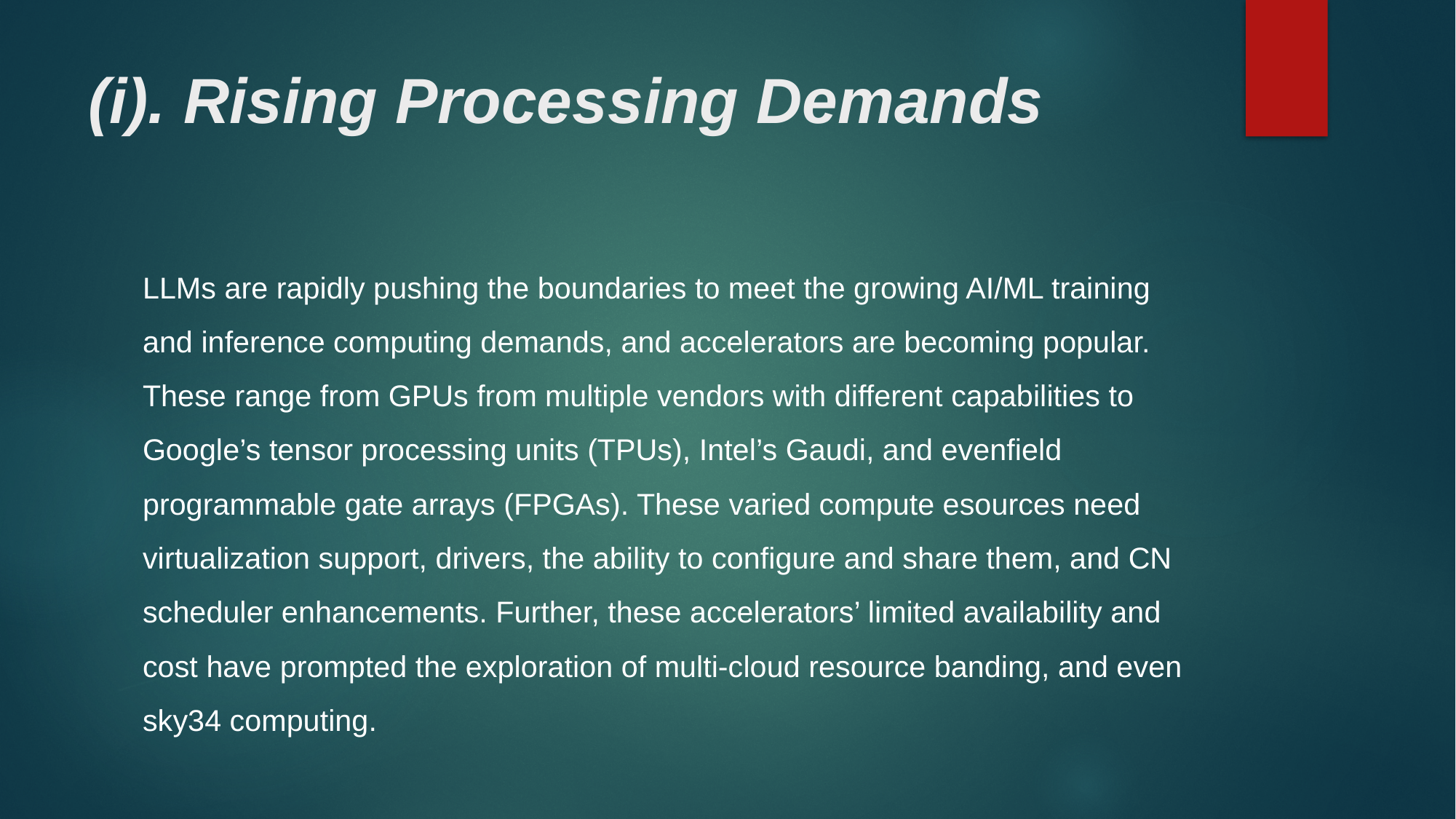

# (i). Rising Processing Demands
LLMs are rapidly pushing the boundaries to meet the growing AI/ML training and inference computing demands, and accelerators are becoming popular. These range from GPUs from multiple vendors with different capabilities to Google’s tensor processing units (TPUs), Intel’s Gaudi, and evenfield programmable gate arrays (FPGAs). These varied compute esources need virtualization support, drivers, the ability to configure and share them, and CN scheduler enhancements. Further, these accelerators’ limited availability and cost have prompted the exploration of multi-cloud resource banding, and even sky34 computing.